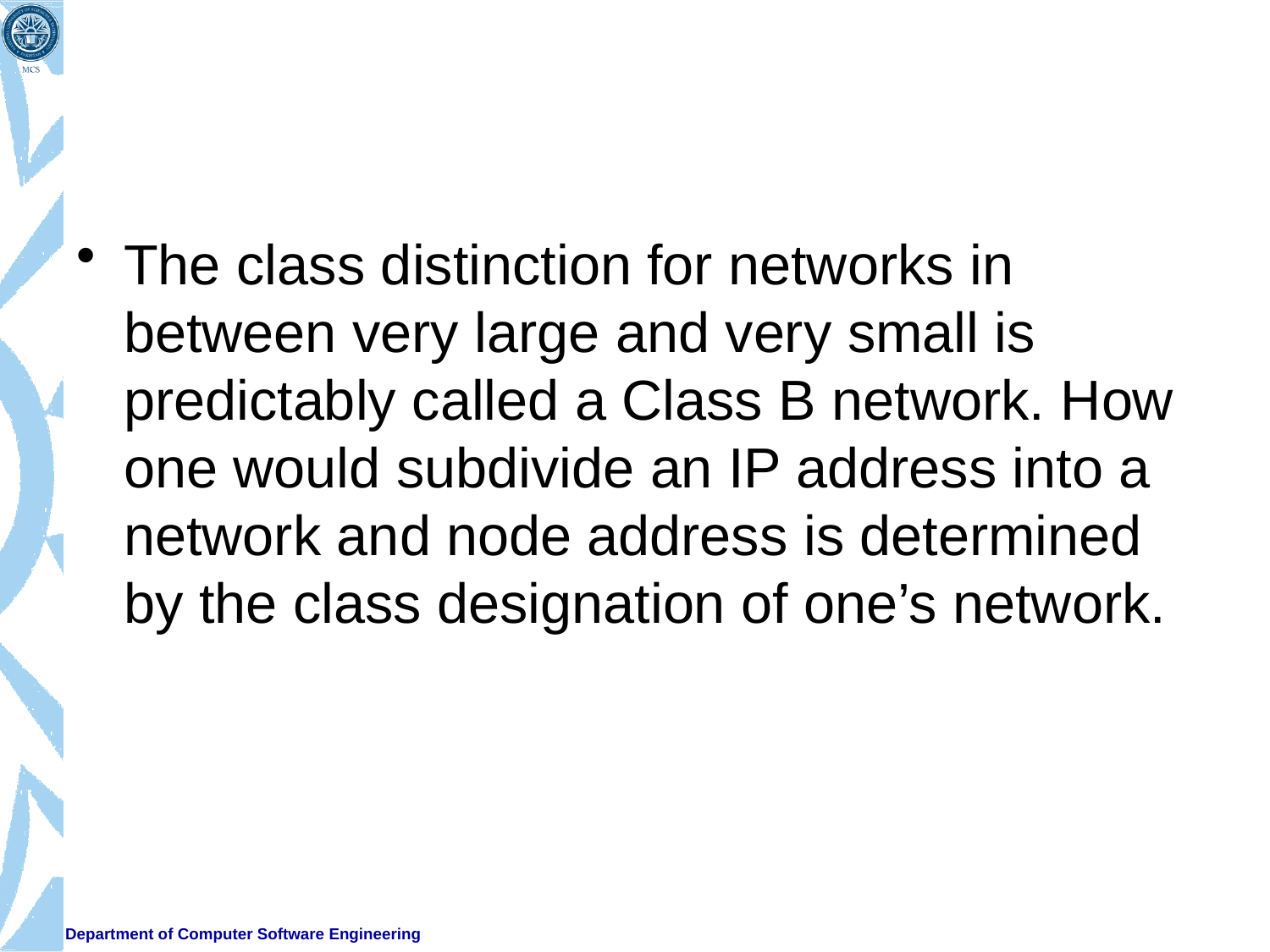

#
The class distinction for networks in between very large and very small is predictably called a Class B network. How one would subdivide an IP address into a network and node address is determined by the class designation of one’s network.